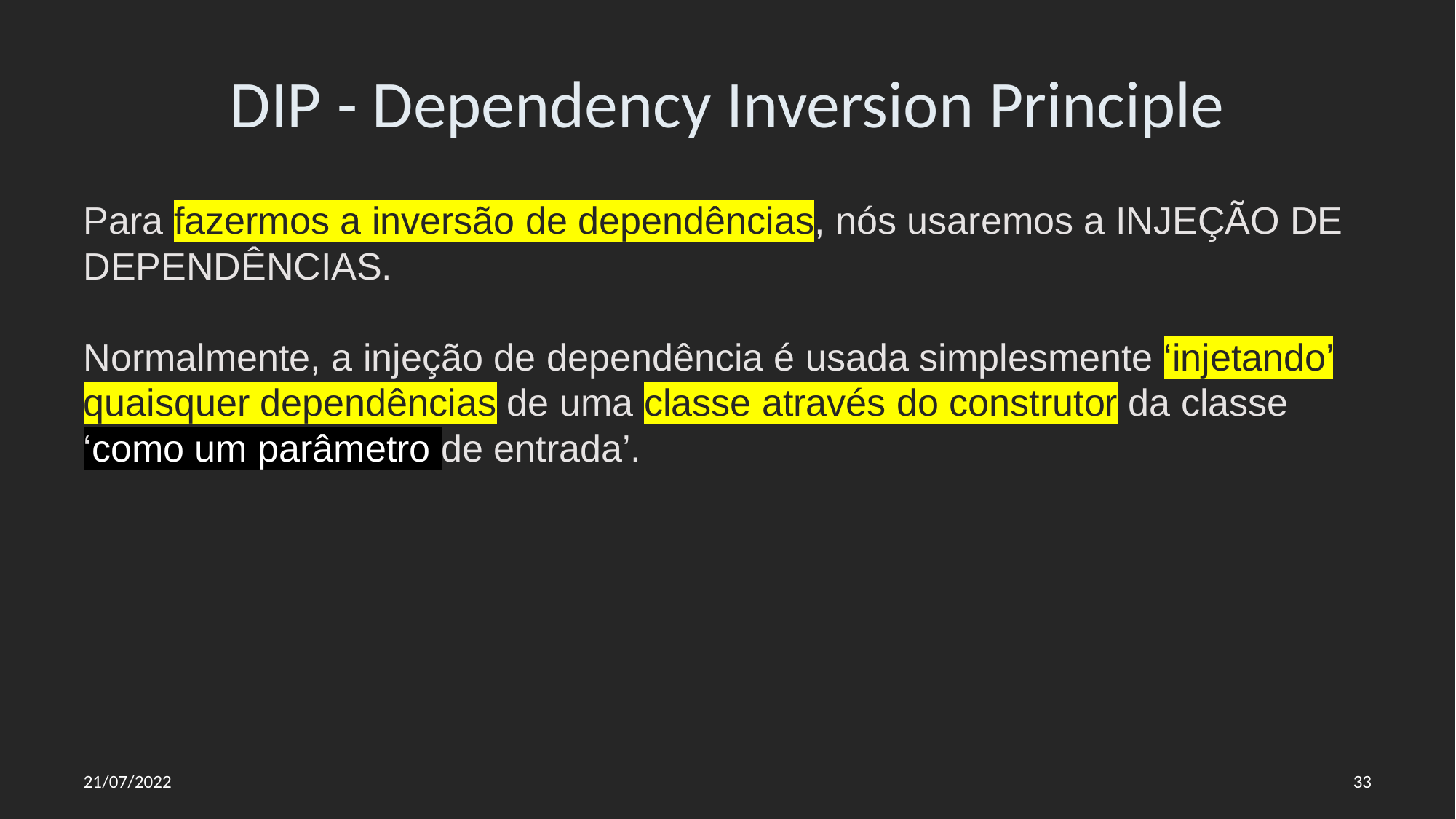

# DIP - Dependency Inversion Principle
Para fazermos a inversão de dependências, nós usaremos a INJEÇÃO DE DEPENDÊNCIAS.

Normalmente, a injeção de dependência é usada simplesmente ‘injetando’ quaisquer dependências de uma classe através do construtor da classe
‘como um parâmetro de entrada’.
21/07/2022
33